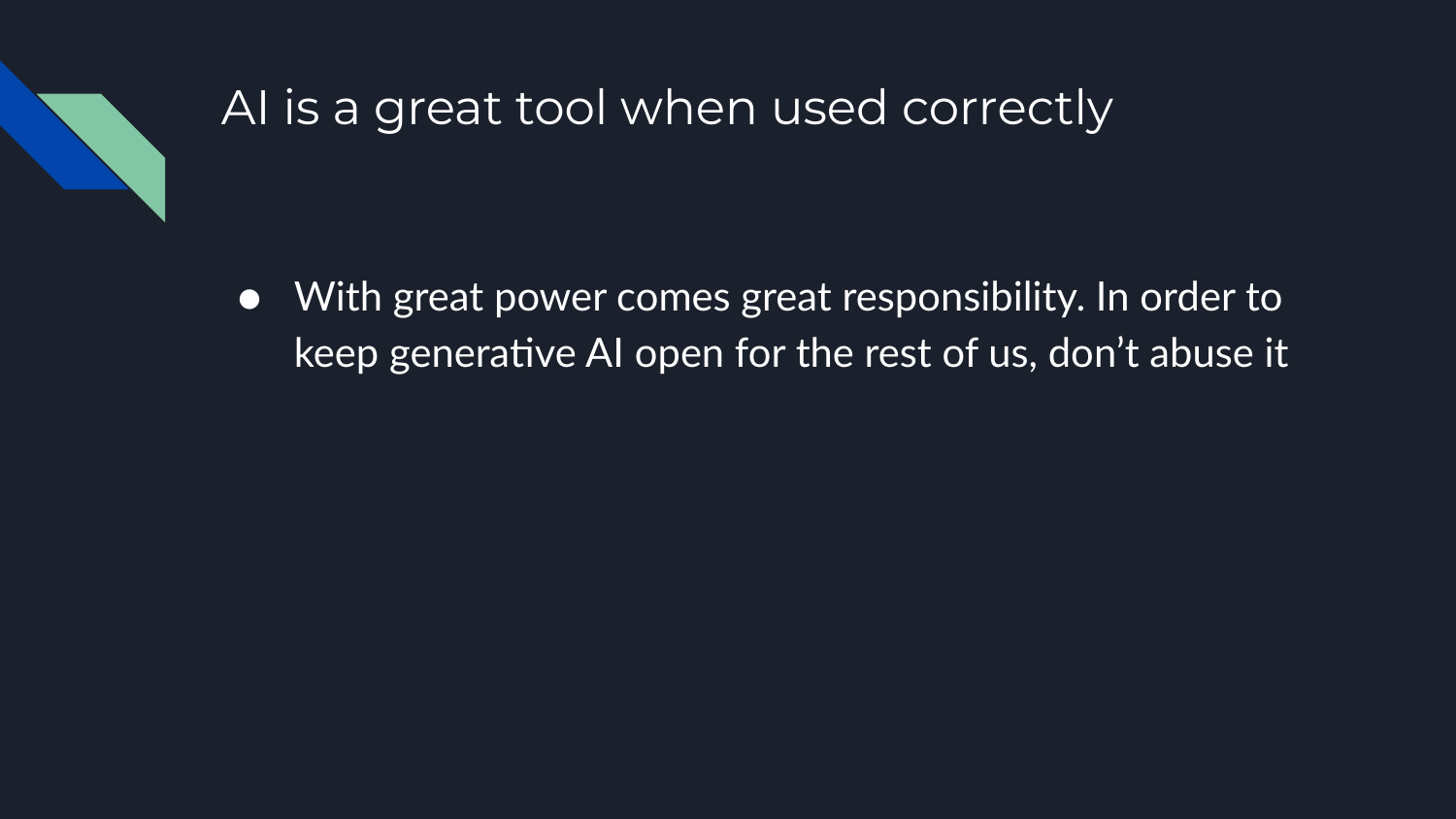

# AI is a great tool when used correctly
With great power comes great responsibility. In order to keep generative AI open for the rest of us, don’t abuse it